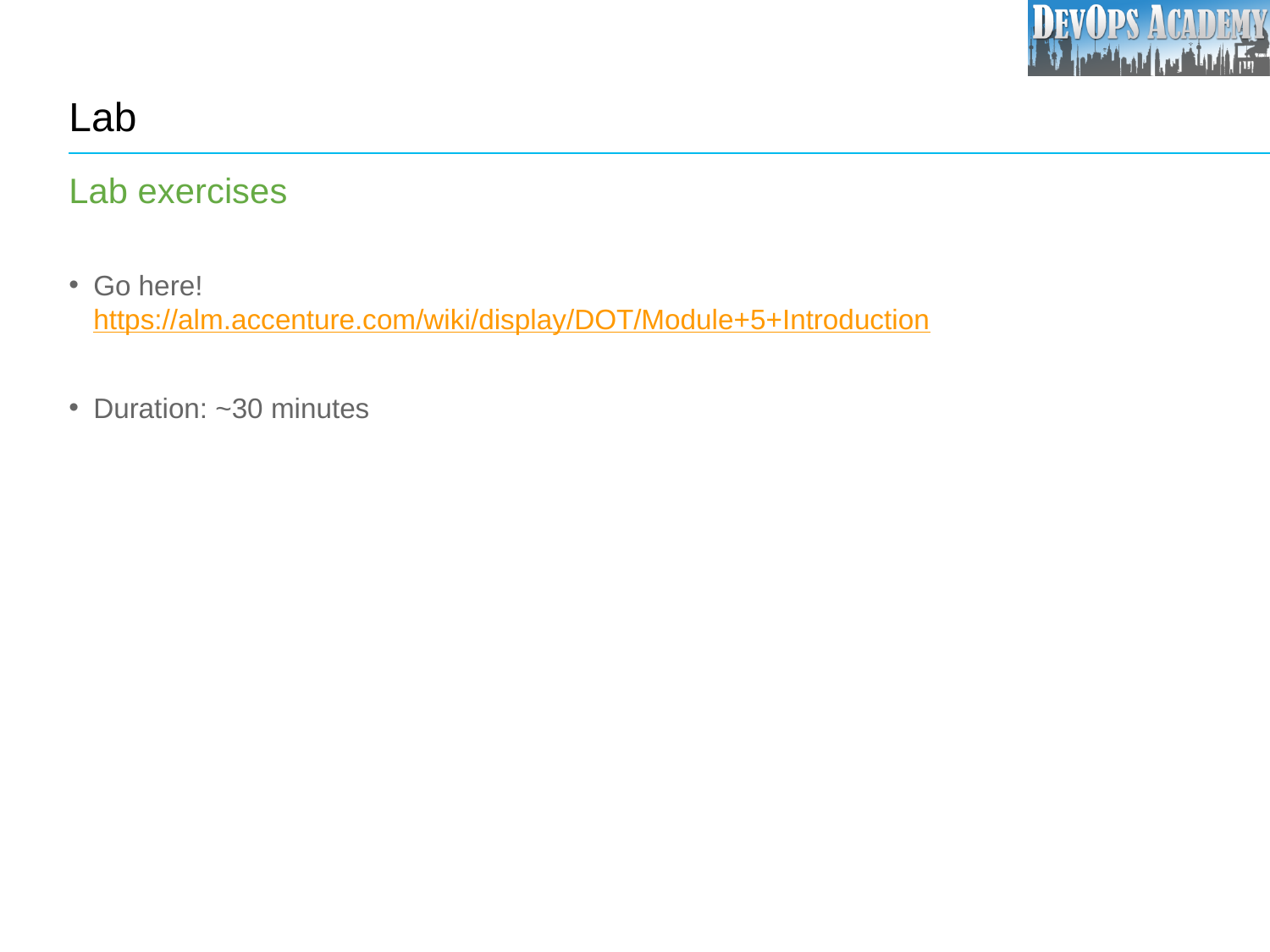

# Lab
Lab exercises

Go here!
https://alm.accenture.com/wiki/display/DOT/Module+5+Introduction

Duration: ~30 minutes